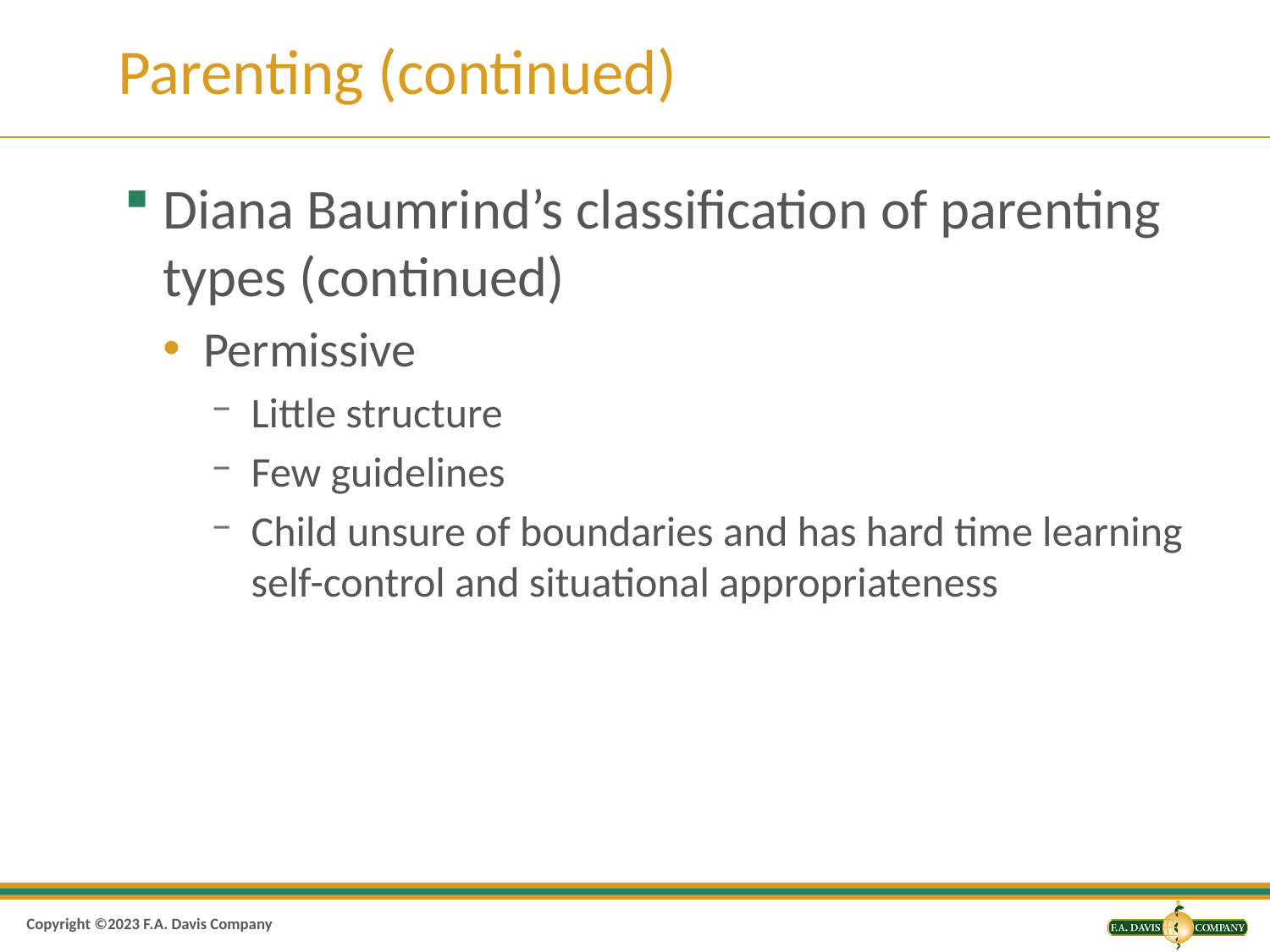

# Parenting (continued)
Diana Baumrind’s classification of parenting types (continued)
Permissive
Little structure
Few guidelines
Child unsure of boundaries and has hard time learning self-control and situational appropriateness